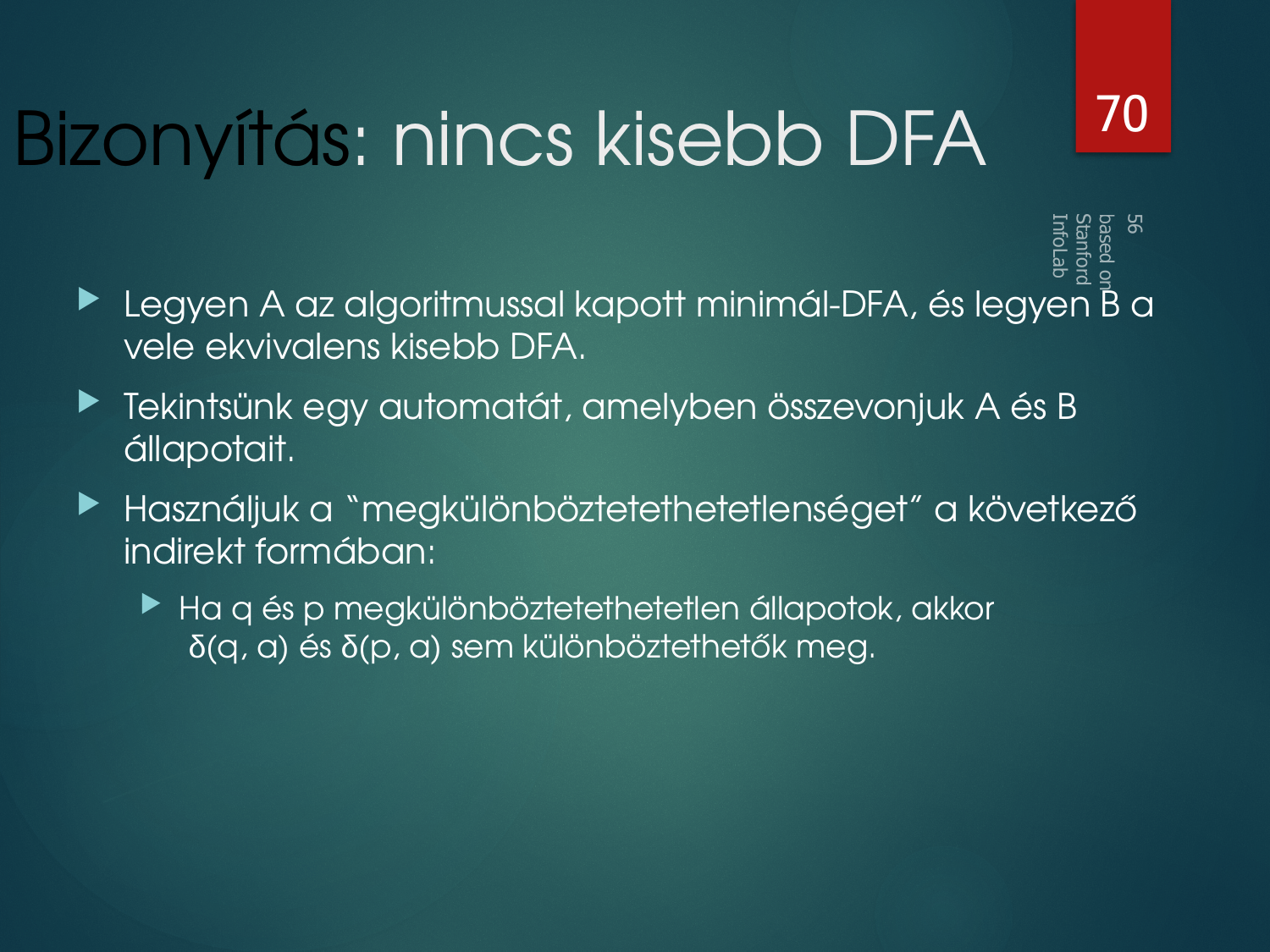

70
# Bizonyítás: nincs kisebb DFA
based on Stanford InfoLab
Legyen A az algoritmussal kapott minimál-DFA, és legyen B a vele ekvivalens kisebb DFA.
Tekintsünk egy automatát, amelyben összevonjuk A és B állapotait.
Használjuk a “megkülönböztetethetetlenséget” a következő indirekt formában:
Ha q és p megkülönböztetethetetlen állapotok, akkor
 δ(q, a) és δ(p, a) sem különböztethetők meg.
56